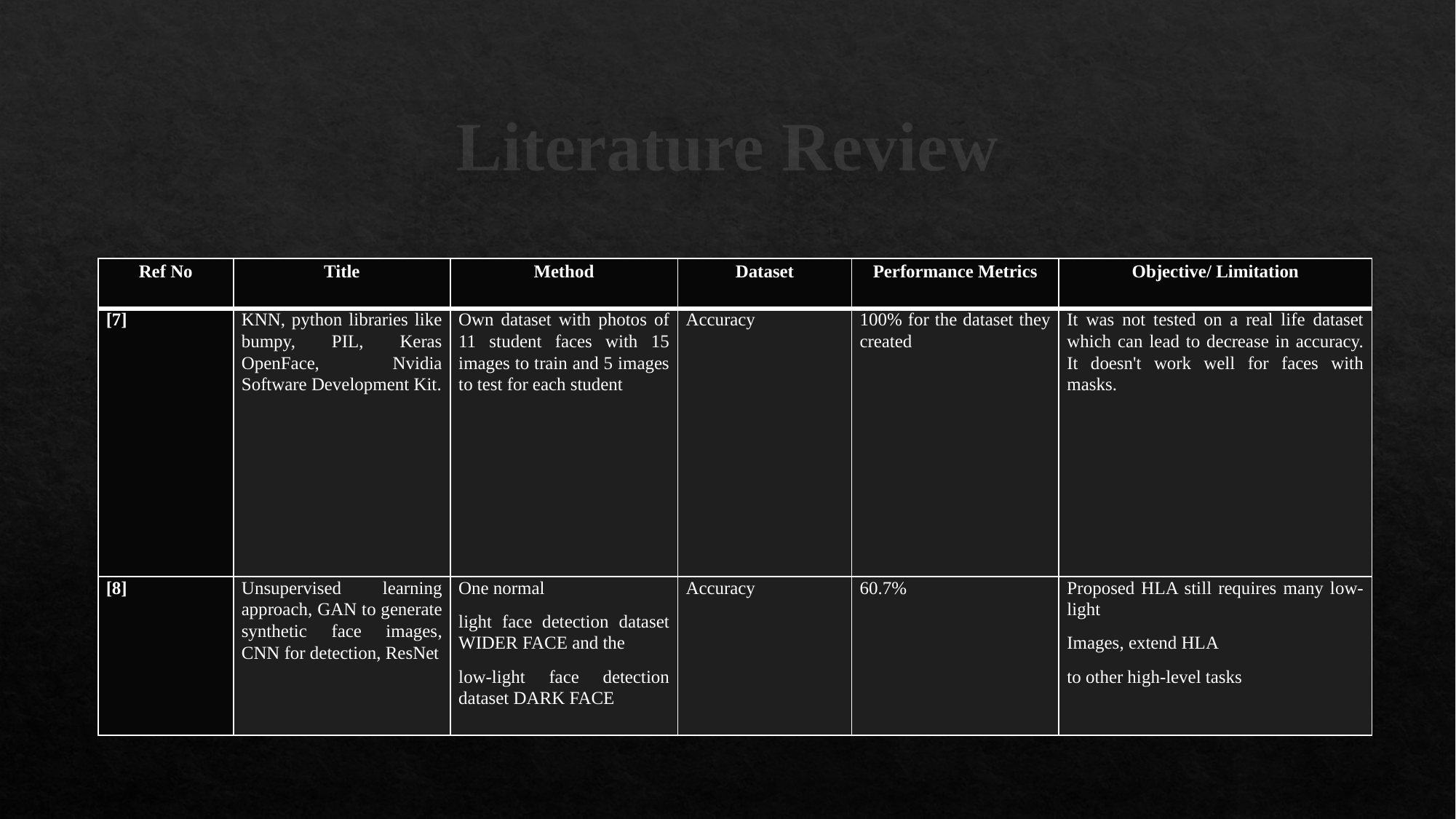

# Literature Review
| Ref No | Title | Method | Dataset | Performance Metrics | Objective/ Limitation |
| --- | --- | --- | --- | --- | --- |
| [7] | KNN, python libraries like bumpy, PIL, Keras OpenFace, Nvidia Software Development Kit. | Own dataset with photos of 11 student faces with 15 images to train and 5 images to test for each student | Accuracy | 100% for the dataset they created | It was not tested on a real life dataset which can lead to decrease in accuracy. It doesn't work well for faces with masks. |
| [8] | Unsupervised learning approach, GAN to generate synthetic face images, CNN for detection, ResNet | One normal light face detection dataset WIDER FACE and the low-light face detection dataset DARK FACE | Accuracy | 60.7% | Proposed HLA still requires many low-light Images, extend HLA to other high-level tasks |